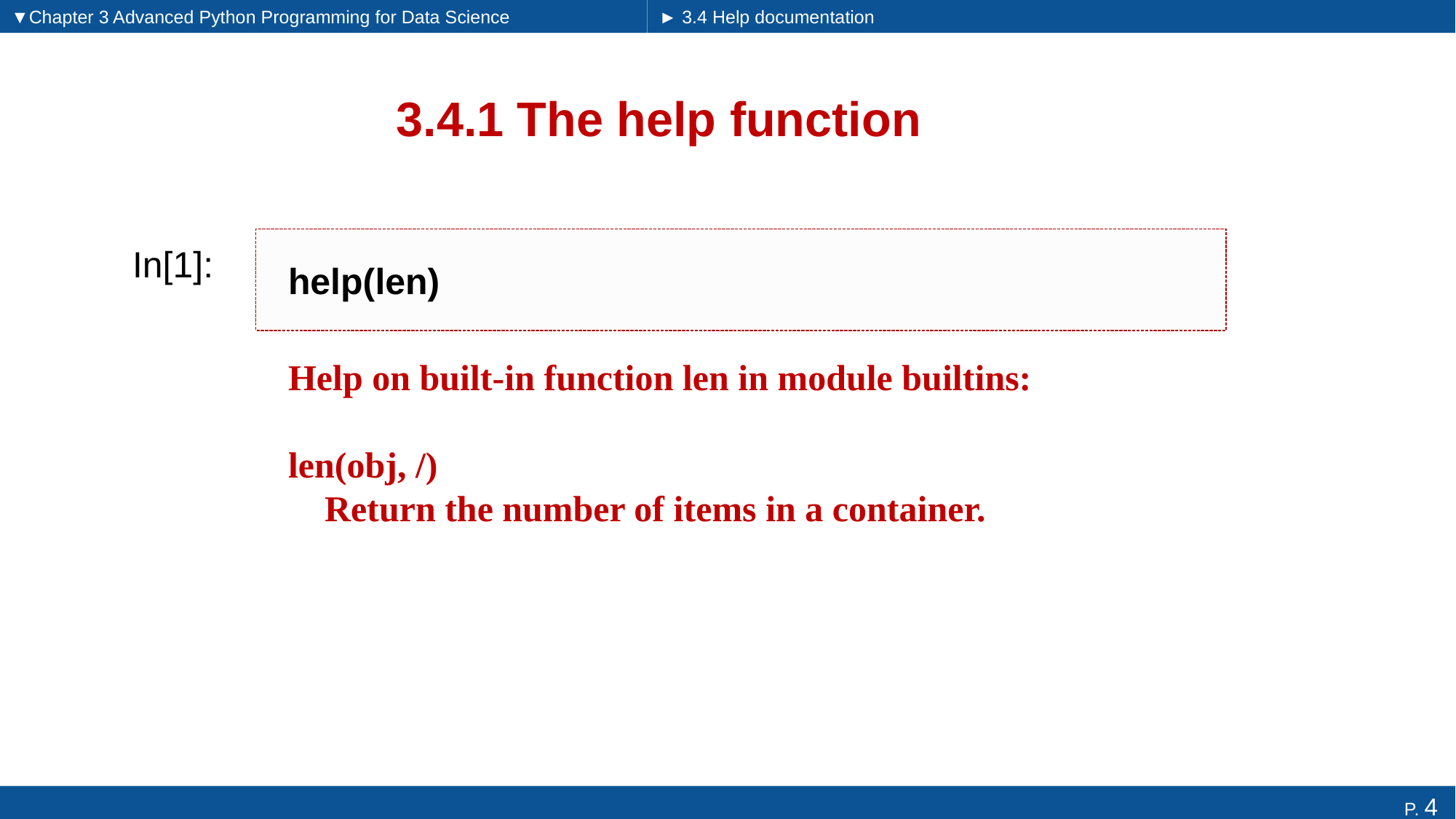

▼Chapter 3 Advanced Python Programming for Data Science
► 3.4 Help documentation

# 3.4.1 The help function
help(len)
In[1]:
Help on built-in function len in module builtins:

len(obj, /)
    Return the number of items in a container.